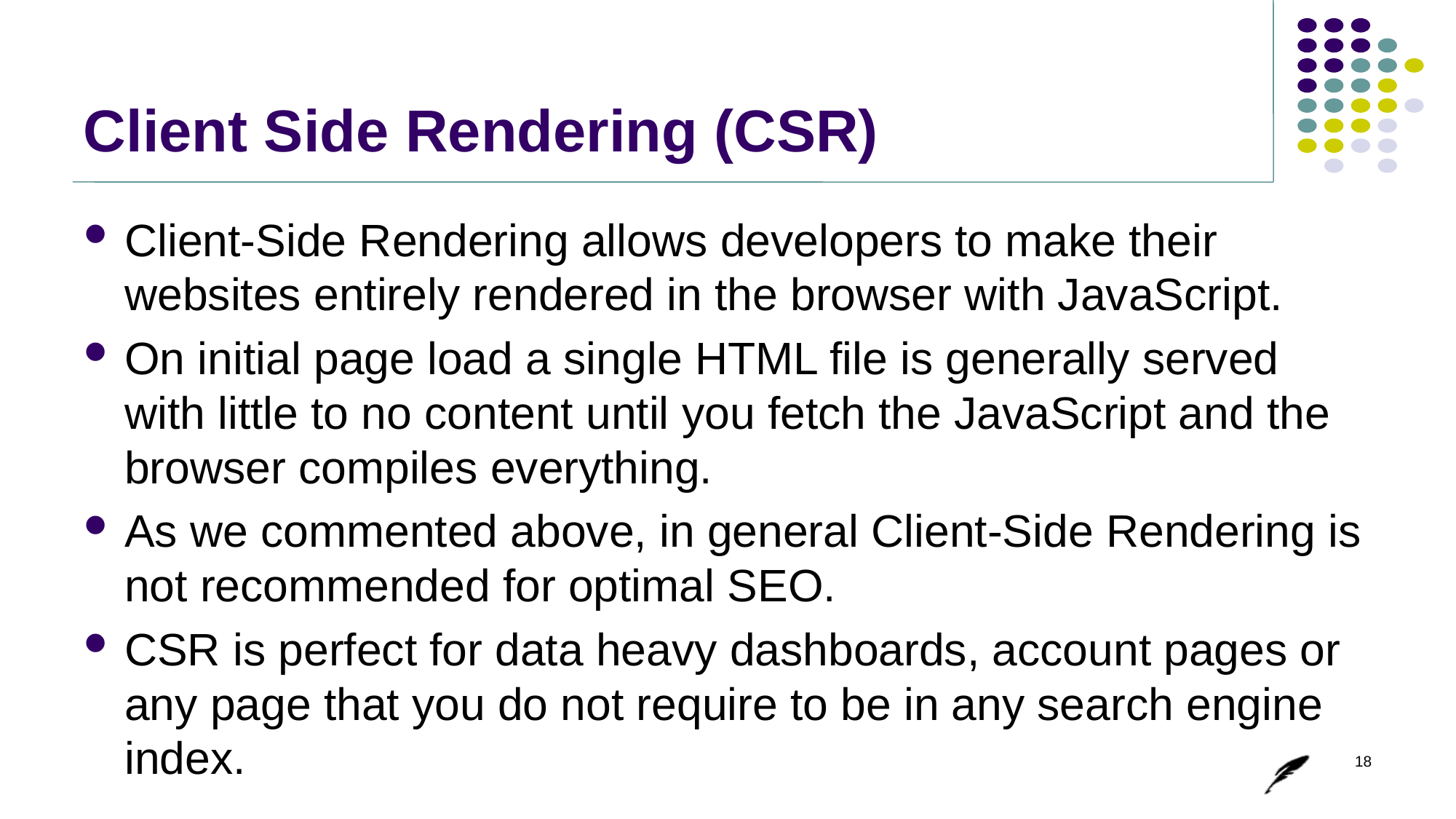

# Client Side Rendering (CSR)
Client-Side Rendering allows developers to make their websites entirely rendered in the browser with JavaScript.
On initial page load a single HTML file is generally served with little to no content until you fetch the JavaScript and the browser compiles everything.
As we commented above, in general Client-Side Rendering is not recommended for optimal SEO.
CSR is perfect for data heavy dashboards, account pages or any page that you do not require to be in any search engine index.
18